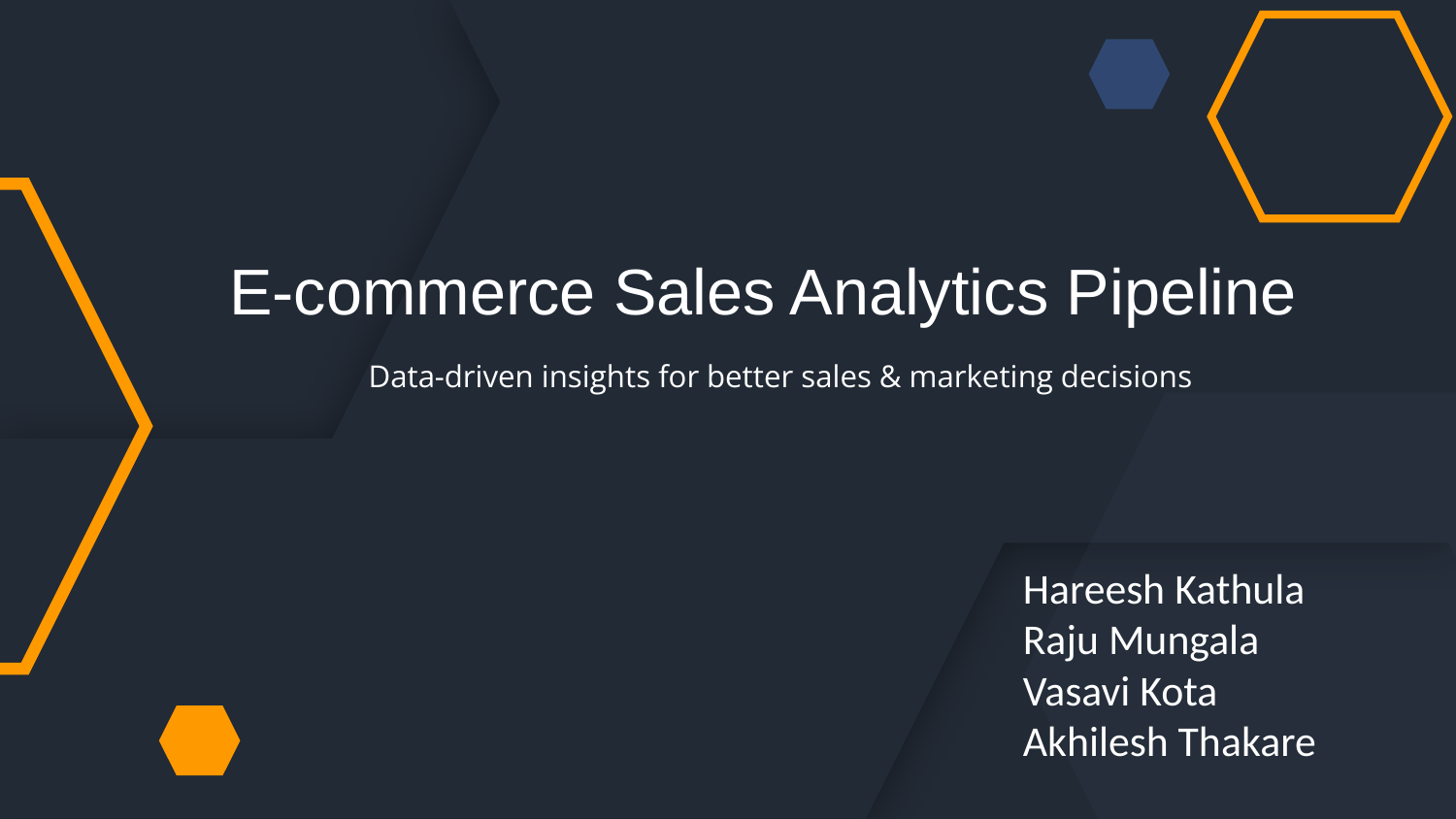

E-commerce Sales Analytics Pipeline
Data-driven insights for better sales & marketing decisions

Hareesh Kathula
Raju Mungala
Vasavi Kota
Akhilesh Thakare